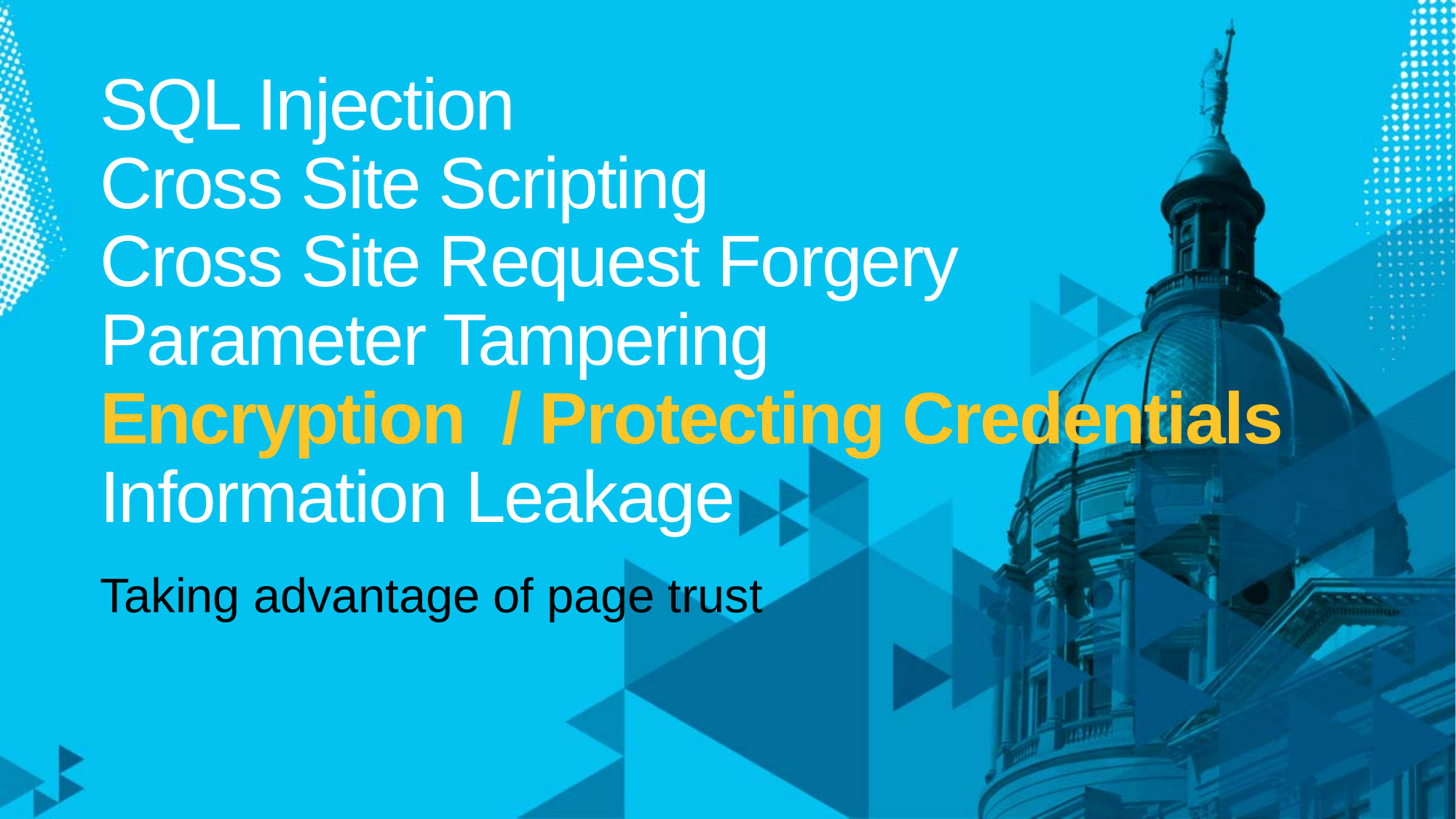

# SQL Injection Cross Site Scripting Cross Site Request Forgery Parameter Tampering Encryption  / Protecting Credentials Information Leakage
Taking advantage of page trust